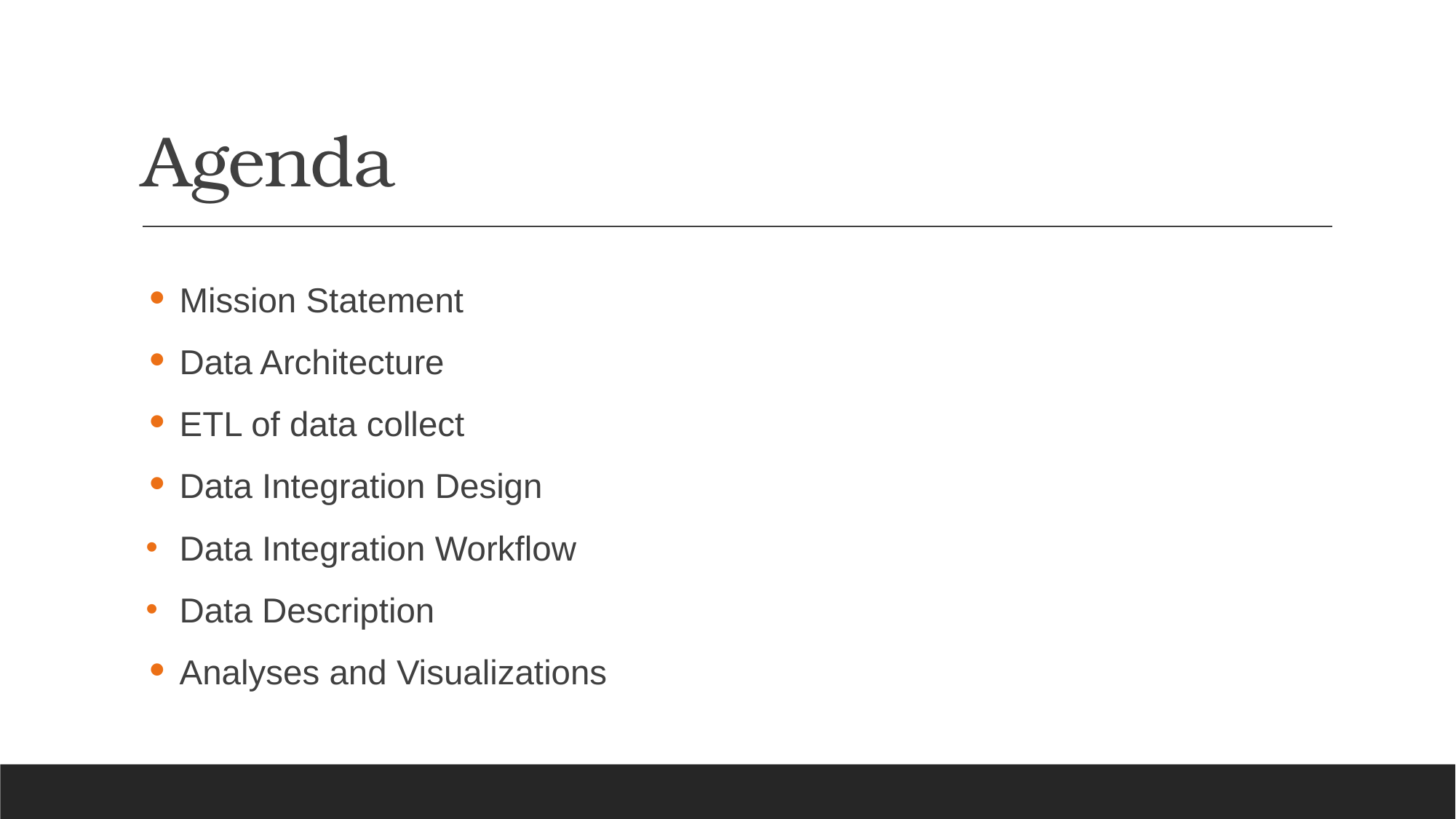

# Agenda
Mission Statement
Data Architecture
ETL of data collect
Data Integration Design
Data Integration Workflow
Data Description
Analyses and Visualizations